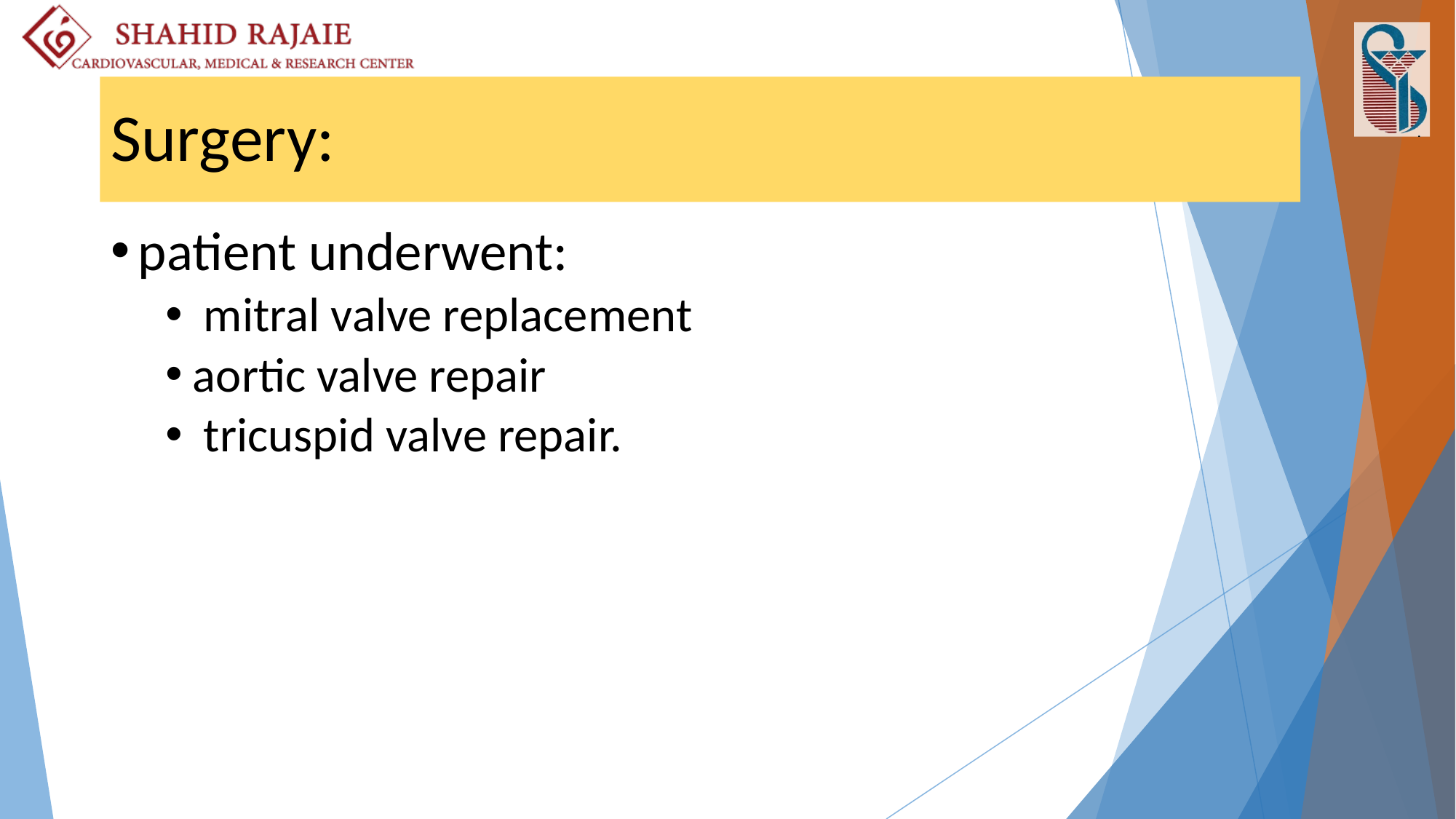

# Surgery:
patient underwent:
 mitral valve replacement
aortic valve repair
 tricuspid valve repair.